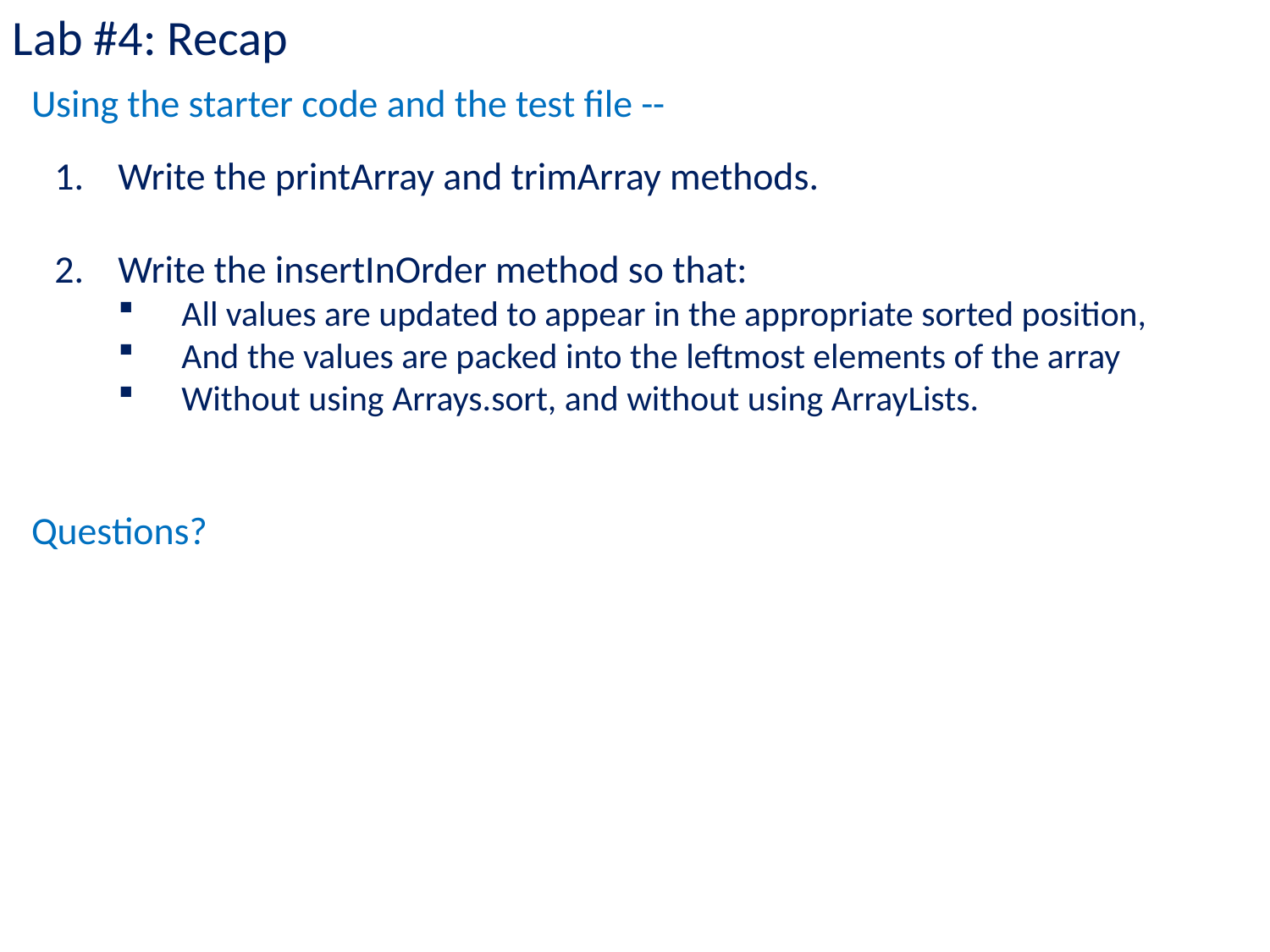

Lab #4: Recap
Using the starter code and the test file --
Write the printArray and trimArray methods.

Write the insertInOrder method so that:
All values are updated to appear in the appropriate sorted position,
And the values are packed into the leftmost elements of the array
Without using Arrays.sort, and without using ArrayLists.
Questions?